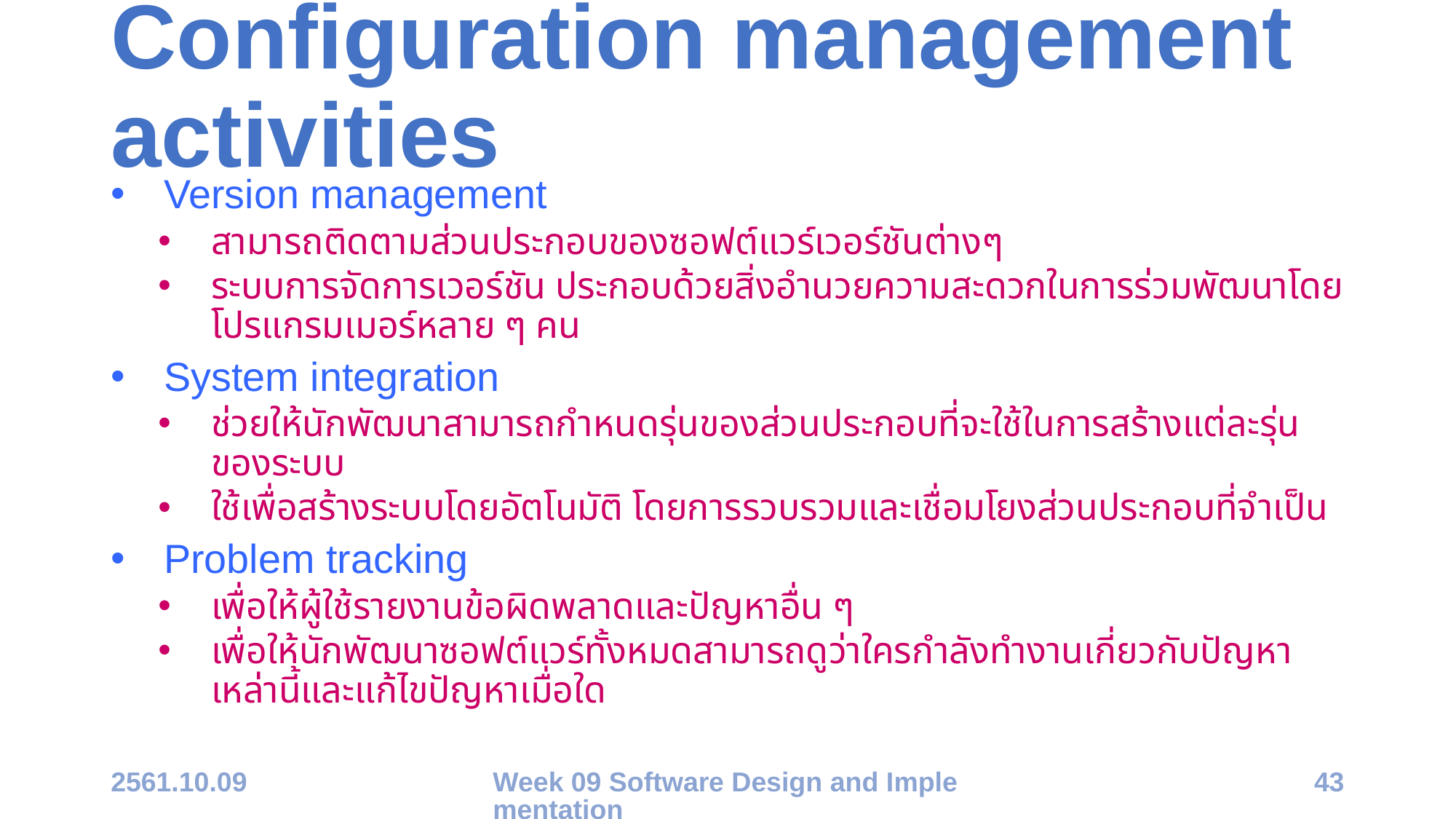

# Configuration management activities
Version management
สามารถติดตามส่วนประกอบของซอฟต์แวร์เวอร์ชันต่างๆ
ระบบการจัดการเวอร์ชัน ประกอบด้วยสิ่งอำนวยความสะดวกในการร่วมพัฒนาโดยโปรแกรมเมอร์หลาย ๆ คน
System integration
ช่วยให้นักพัฒนาสามารถกำหนดรุ่นของส่วนประกอบที่จะใช้ในการสร้างแต่ละรุ่นของระบบ
ใช้เพื่อสร้างระบบโดยอัตโนมัติ โดยการรวบรวมและเชื่อมโยงส่วนประกอบที่จำเป็น
Problem tracking
เพื่อให้ผู้ใช้รายงานข้อผิดพลาดและปัญหาอื่น ๆ
เพื่อให้นักพัฒนาซอฟต์แวร์ทั้งหมดสามารถดูว่าใครกำลังทำงานเกี่ยวกับปัญหาเหล่านี้และแก้ไขปัญหาเมื่อใด
2561.10.09
Week 09 Software Design and Implementation
43